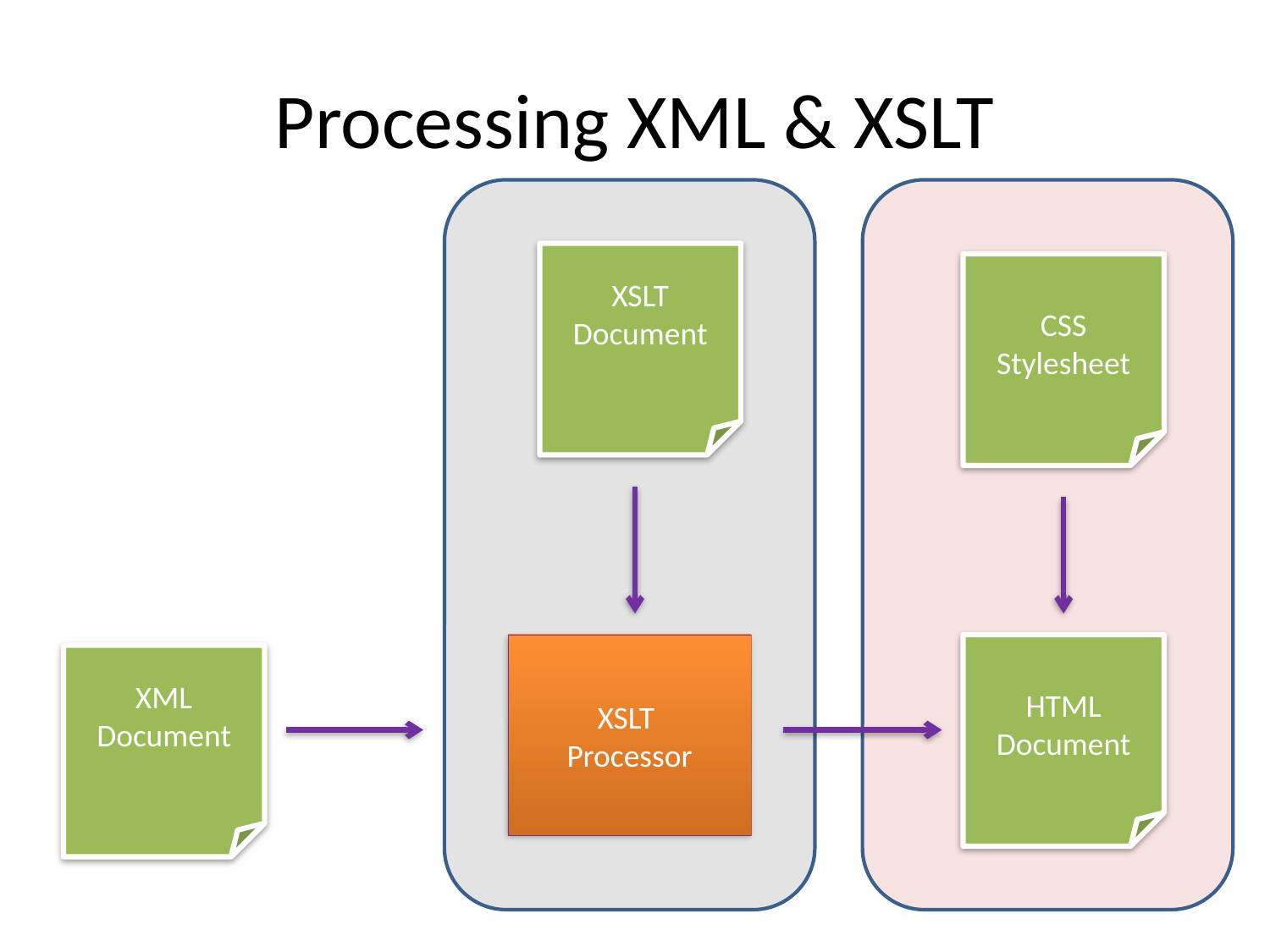

# Processing XML & XSLT

XSLT Document

CSS Stylesheet
XSLT
Processor
HTML Document
XML Document